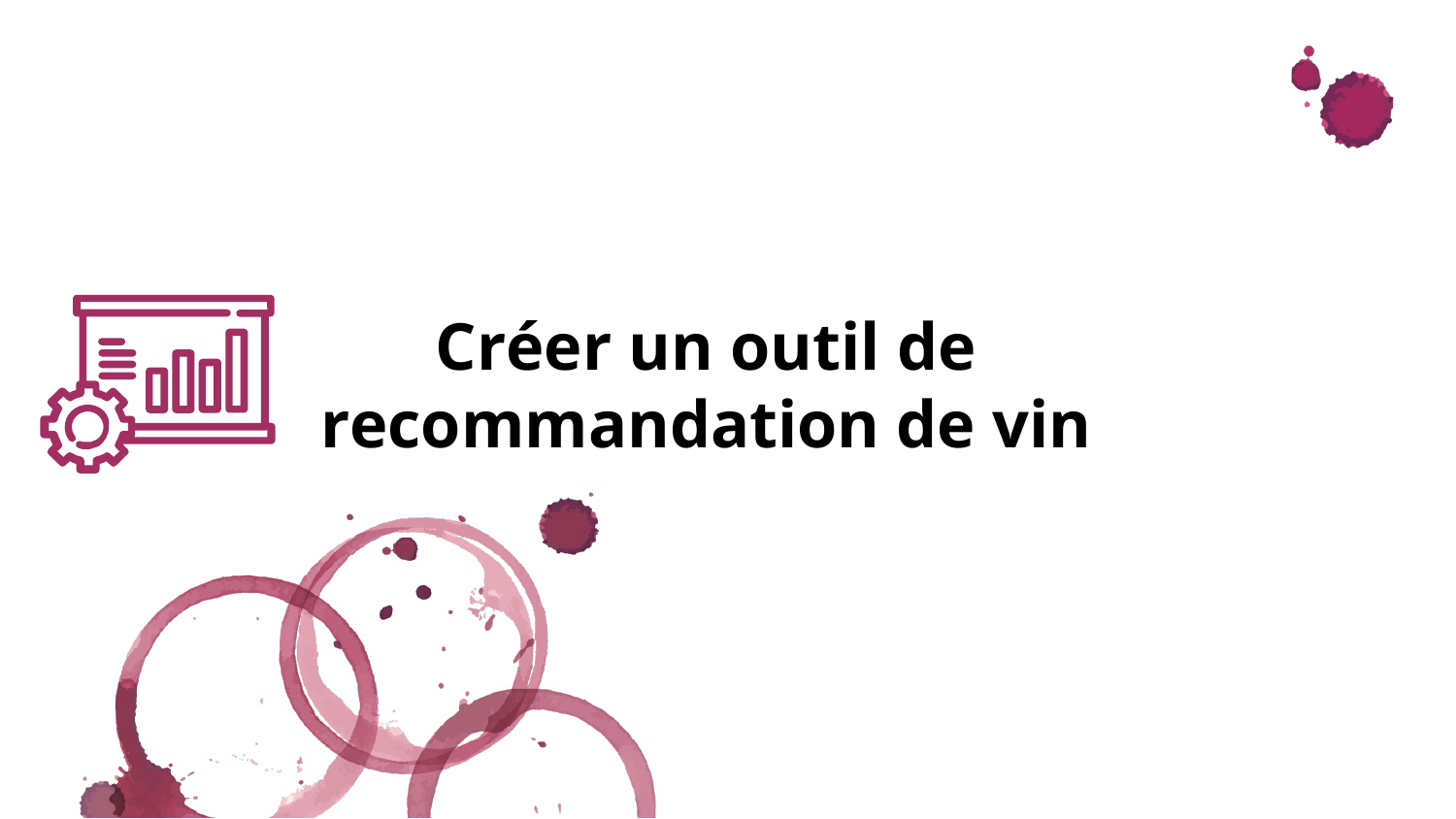

Créer un outil de recommandation de vin